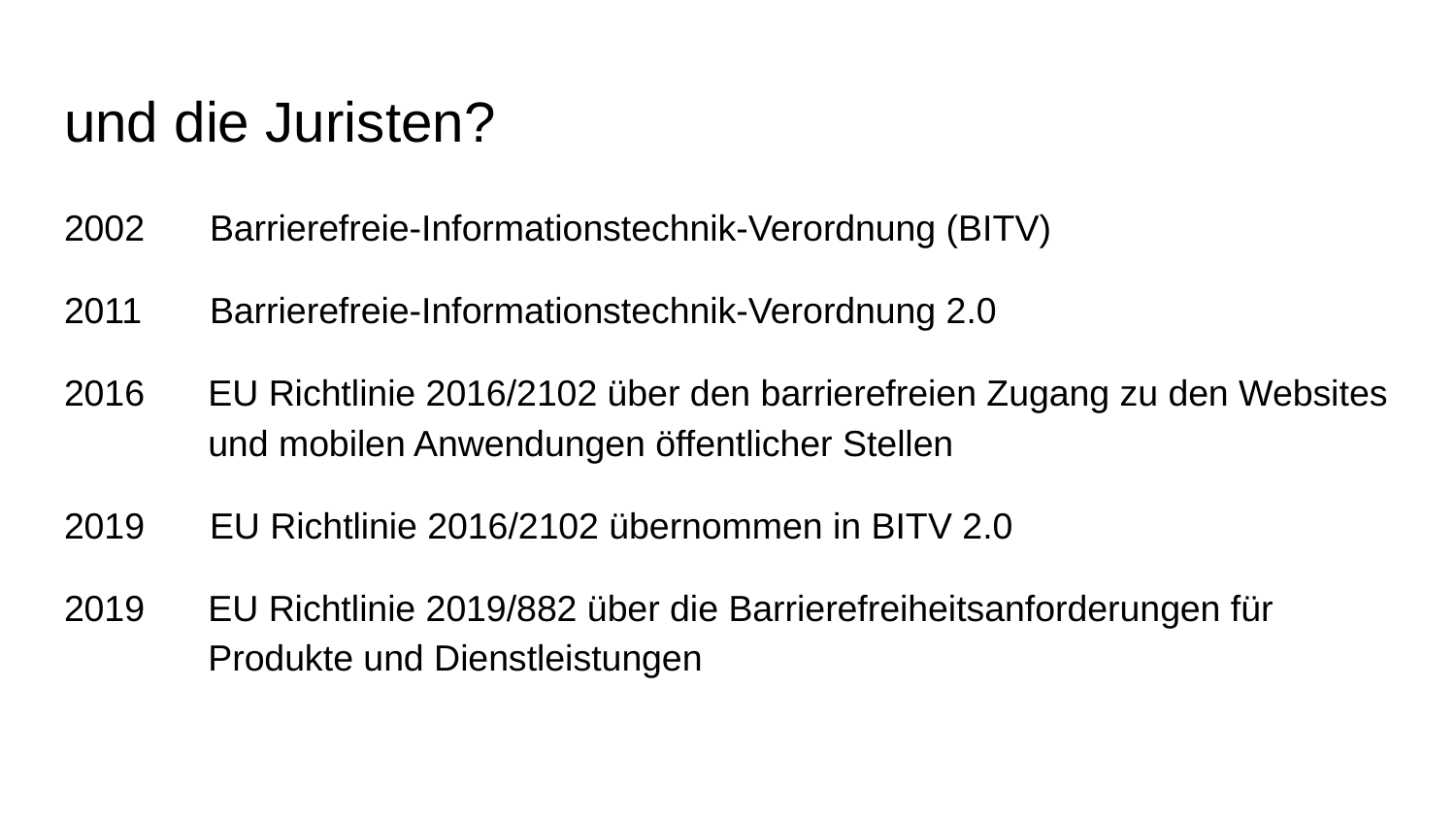

# und die Juristen?
2002	Barrierefreie-Informationstechnik-Verordnung (BITV)
2011	Barrierefreie-Informationstechnik-Verordnung 2.0
2016	EU Richtlinie 2016/2102 über den barrierefreien Zugang zu den Websites und mobilen Anwendungen öffentlicher Stellen
2019	EU Richtlinie 2016/2102 übernommen in BITV 2.0
2019	EU Richtlinie 2019/882 über die Barrierefreiheitsanforderungen für Produkte und Dienstleistungen